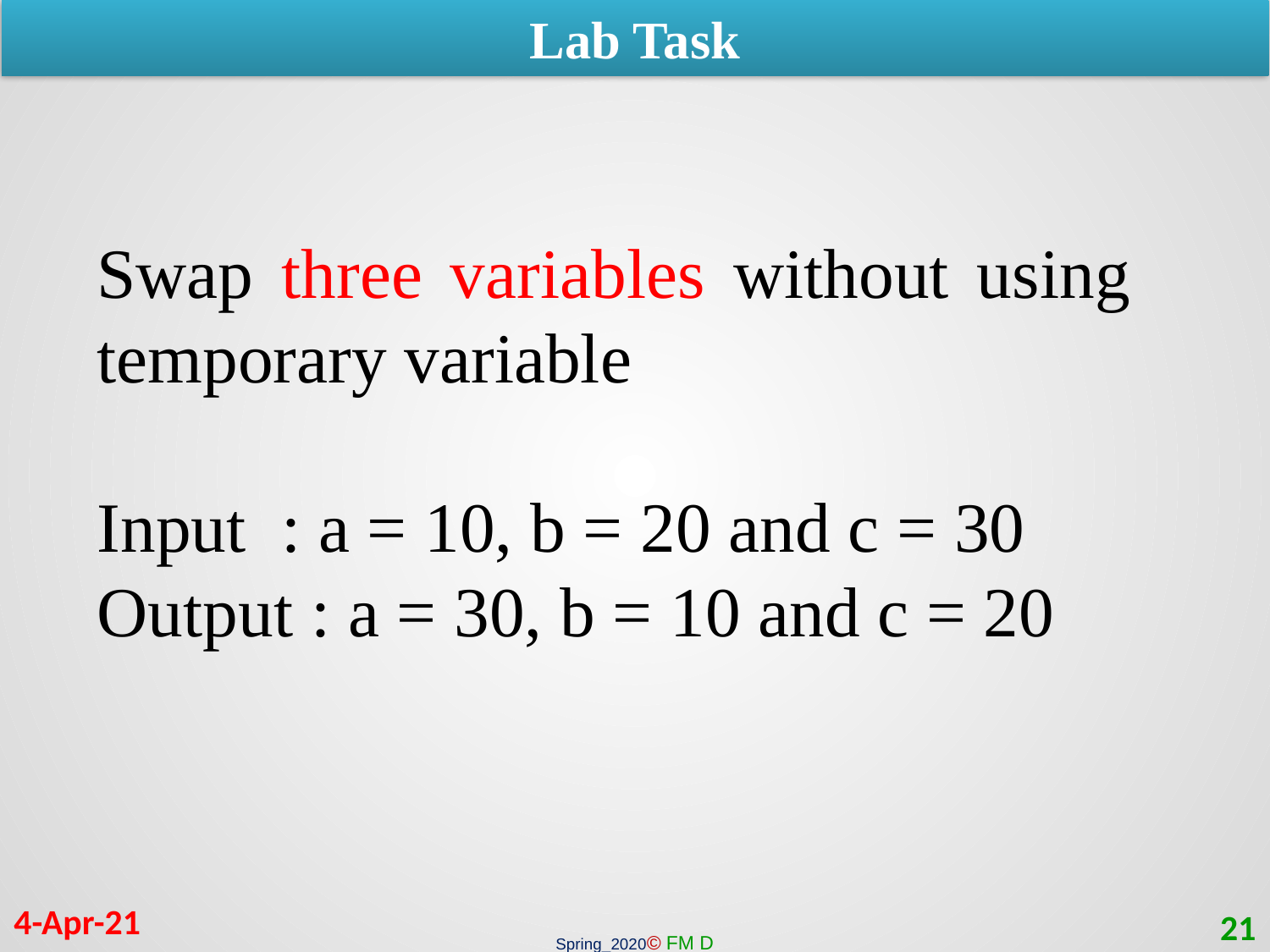

Lab Task

Swap three variables without using temporary variable

Input  : a = 10, b = 20 and c = 30
Output : a = 30, b = 10 and c = 20
4-Apr-21
21